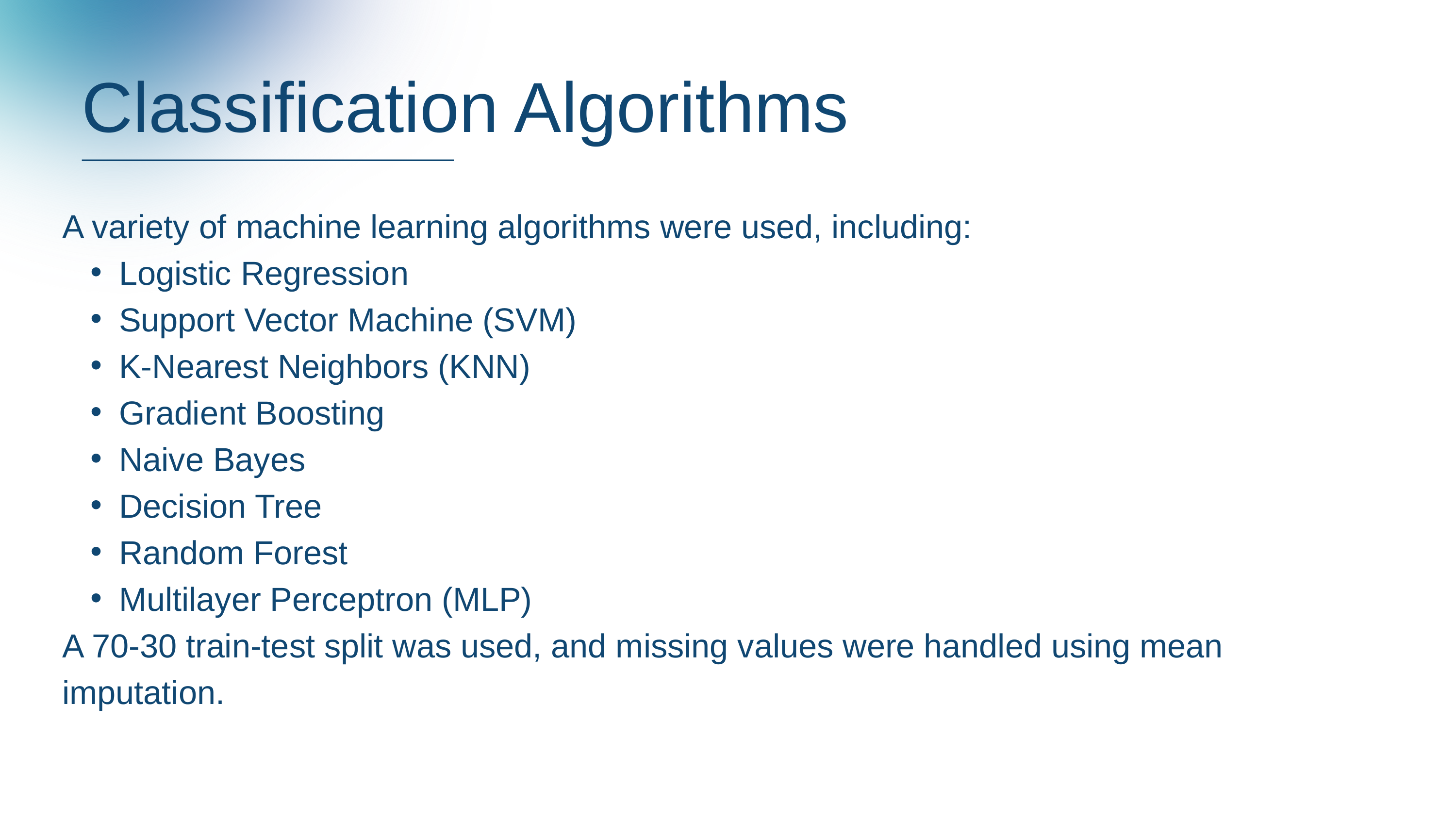

Classification Algorithms

A variety of machine learning algorithms were used, including:
Logistic Regression
Support Vector Machine (SVM)
K-Nearest Neighbors (KNN)
Gradient Boosting
Naive Bayes
Decision Tree
Random Forest
Multilayer Perceptron (MLP)
A 70-30 train-test split was used, and missing values were handled using mean imputation.